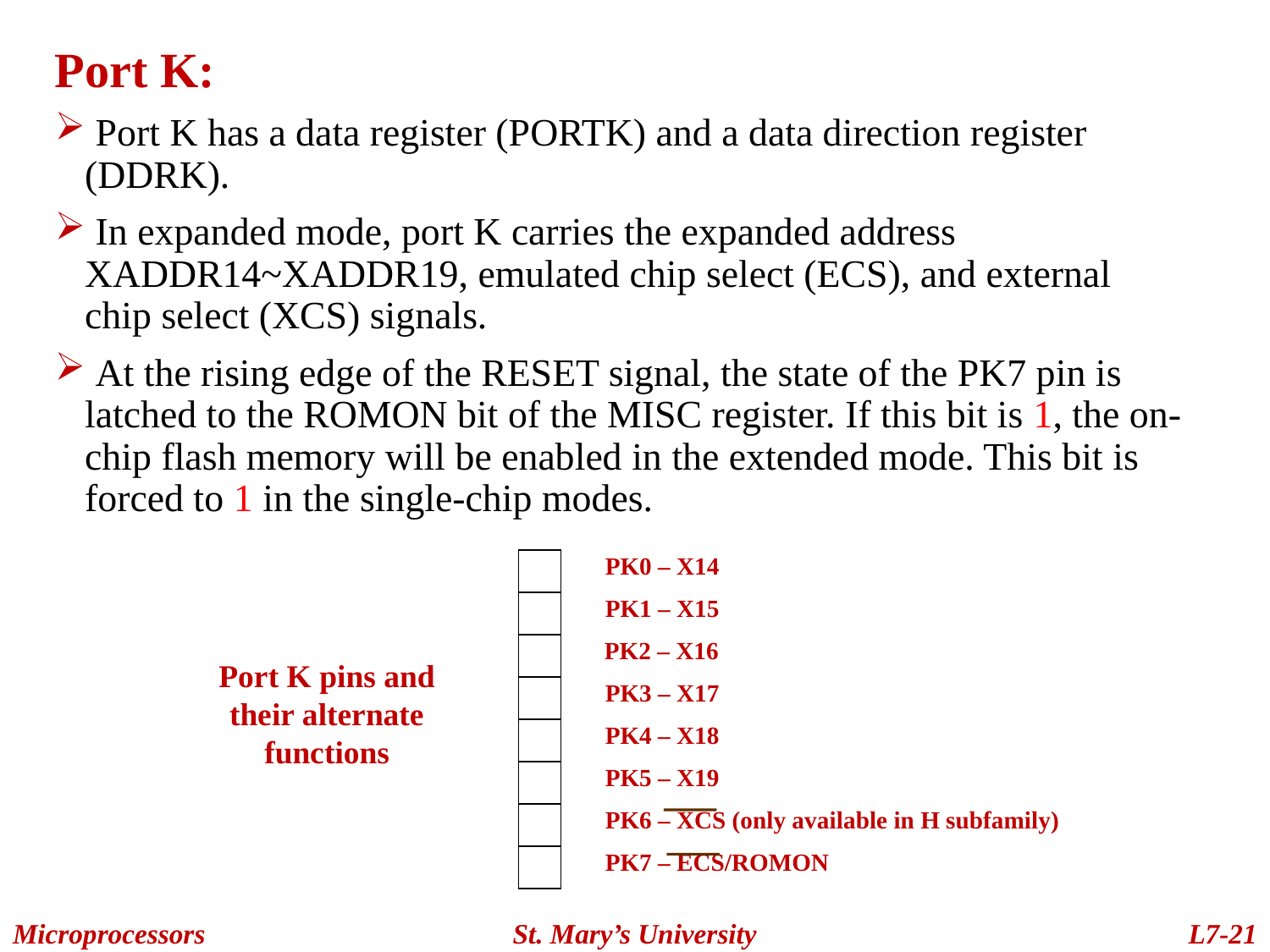

Port K:
 Port K has a data register (PORTK) and a data direction register (DDRK).
 In expanded mode, port K carries the expanded address XADDR14~XADDR19, emulated chip select (ECS), and external chip select (XCS) signals.
 At the rising edge of the RESET signal, the state of the PK7 pin is latched to the ROMON bit of the MISC register. If this bit is 1, the on-chip flash memory will be enabled in the extended mode. This bit is forced to 1 in the single-chip modes.
PK0 – X14

PK1 – X15

PK2 – X16

Port K pins and their alternate functions
PK3 – X17

PK4 – X18

PK5 – X19

PK6 – XCS (only available in H subfamily)

PK7 – ECS/ROMON

Microprocessors
St. Mary’s University
L7-21